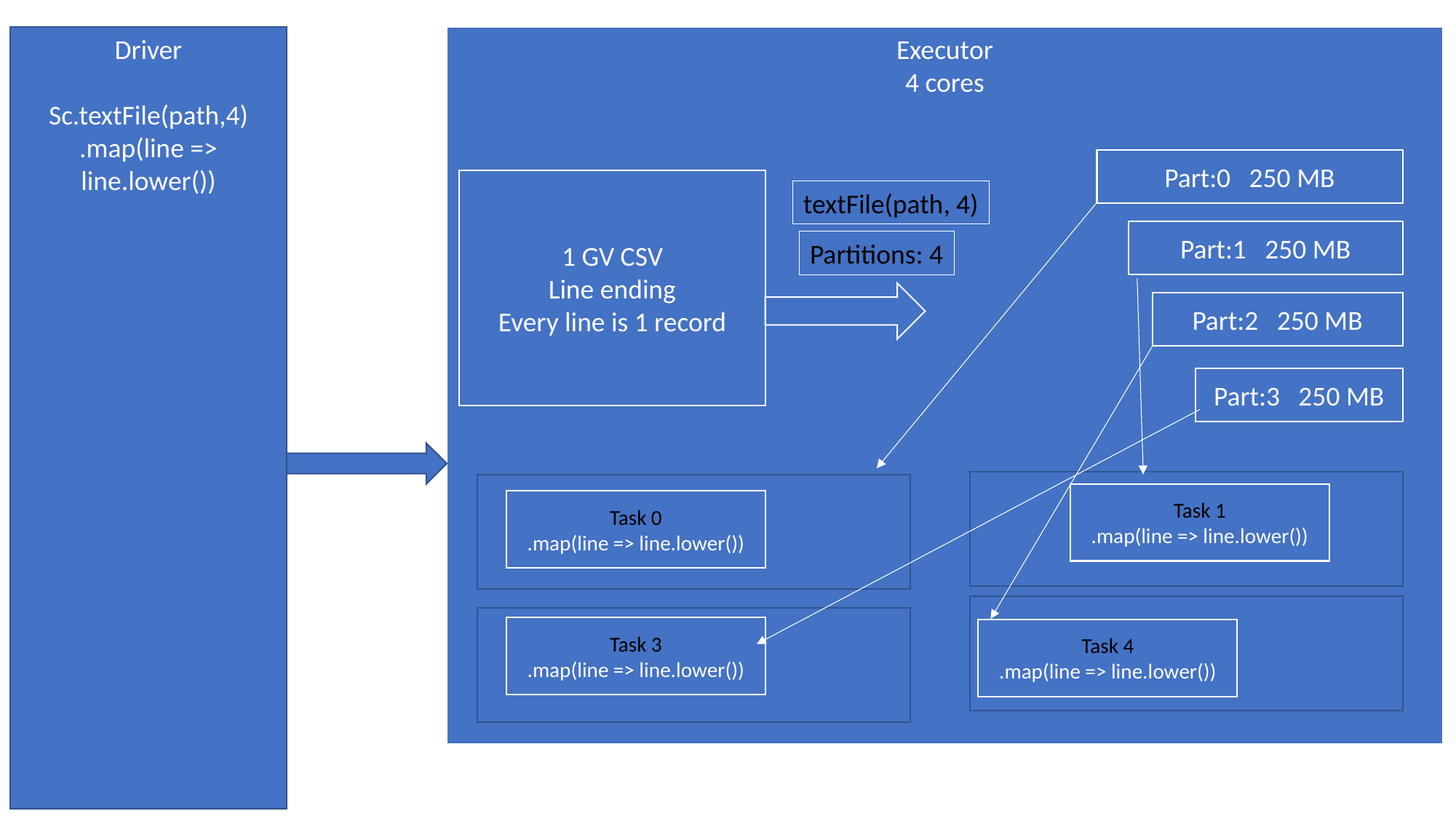

Driver

Sc.textFile(path,4)
.map(line => line.lower())
Executor
4 cores
Part:0   250 MB
1 GV CSV
Line ending
Every line is 1 record
textFile(path, 4)
Part:1   250 MB
Partitions: 4

Part:2   250 MB
Part:3   250 MB

Task 1
.map(line => line.lower())
Task 0
.map(line => line.lower())

Task 3
.map(line => line.lower())
Task 4
.map(line => line.lower())